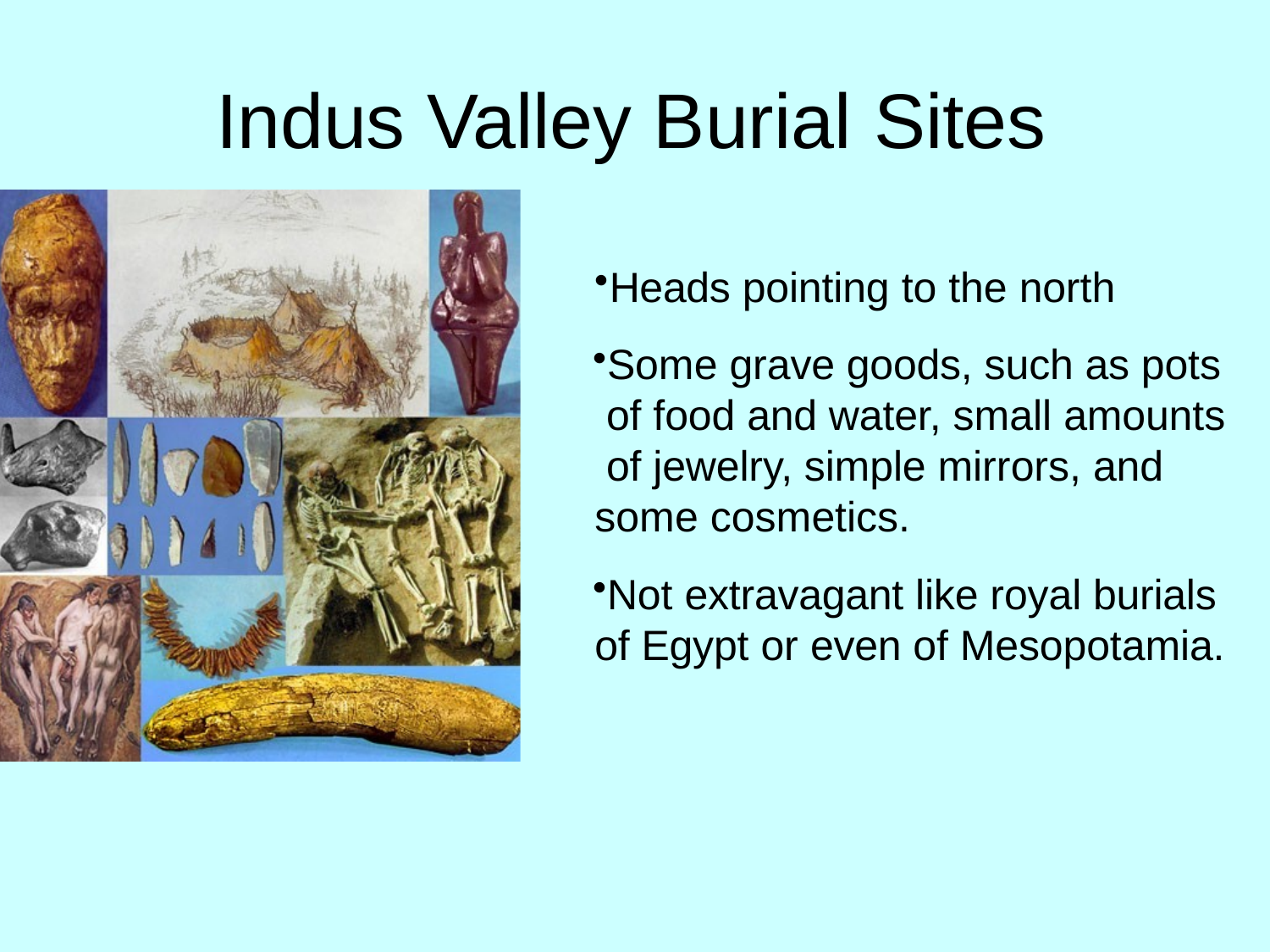

# Indus Valley Burial Sites

Heads pointing to the north
Some grave goods, such as pots  of food and water, small amounts  of jewelry, simple mirrors, and  some cosmetics.
Not extravagant like royal burials  of Egypt or even of Mesopotamia.